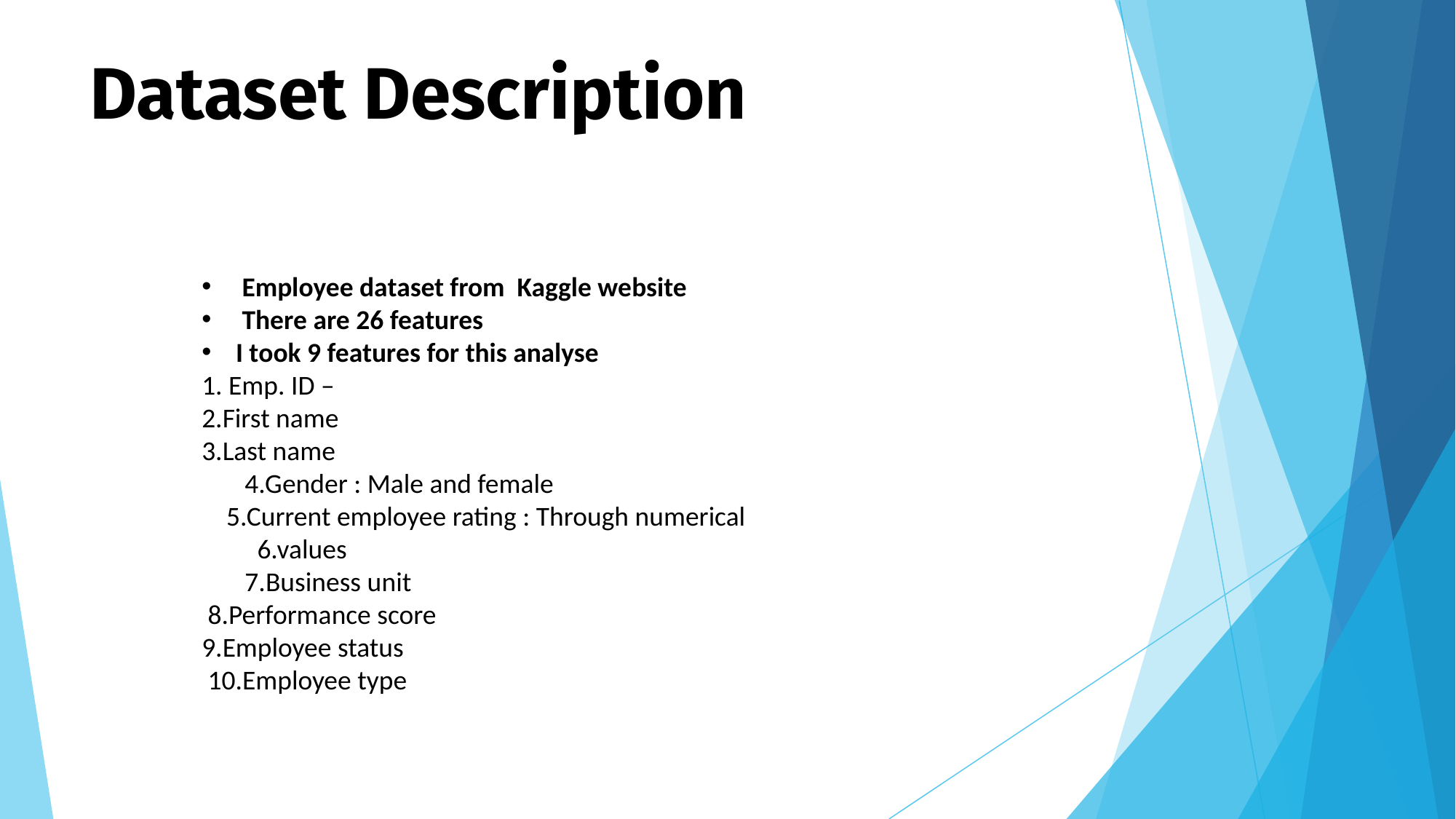

# Dataset Description
 Employee dataset from  Kaggle website
 There are 26 features
I took 9 features for this analyse
1. Emp. ID –
2.First name
3.Last name                                                                                                      4.Gender : Male and female                                                               5.Current employee rating : Through numerical                                     6.values                                                                                                    7.Business unit                                                                                   8.Performance score                                                                              9.Employee status                                                                                    10.Employee type